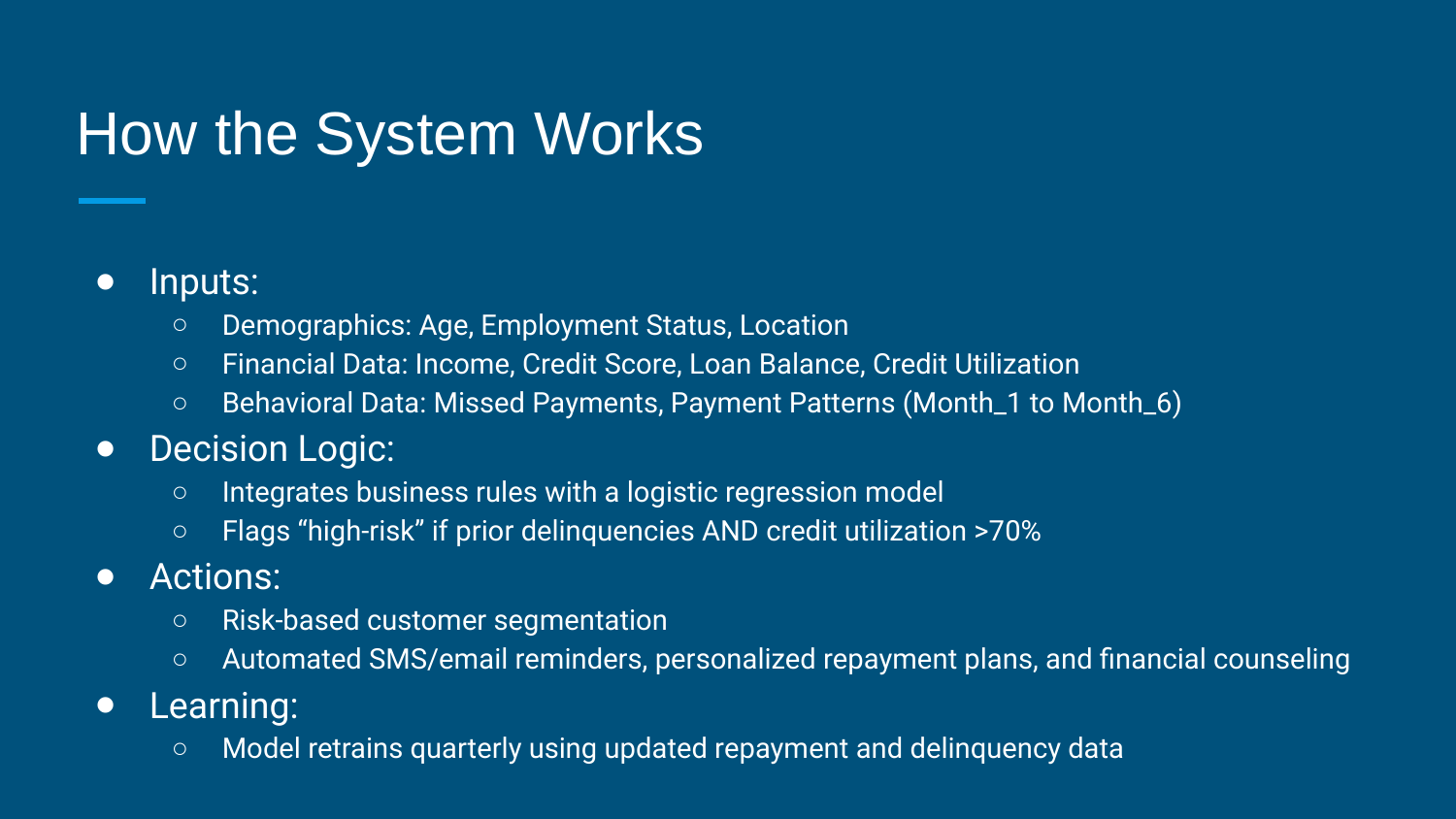

# How the System Works
Inputs:
Demographics: Age, Employment Status, Location
Financial Data: Income, Credit Score, Loan Balance, Credit Utilization
Behavioral Data: Missed Payments, Payment Patterns (Month_1 to Month_6)
Decision Logic:
Integrates business rules with a logistic regression model
Flags “high-risk” if prior delinquencies AND credit utilization >70%
Actions:
Risk-based customer segmentation
Automated SMS/email reminders, personalized repayment plans, and financial counseling
Learning:
Model retrains quarterly using updated repayment and delinquency data